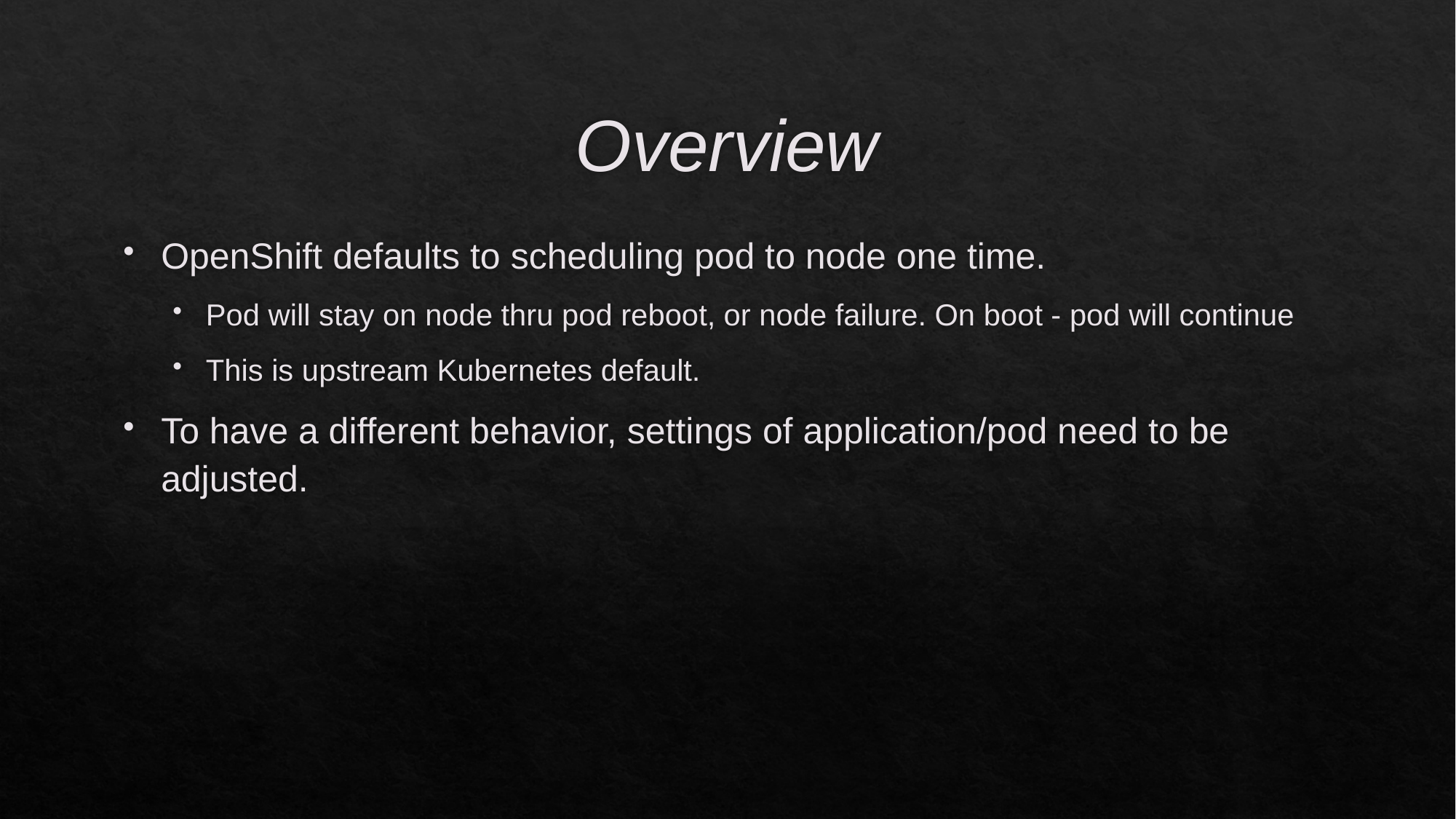

# Overview
OpenShift defaults to scheduling pod to node one time.
Pod will stay on node thru pod reboot, or node failure. On boot - pod will continue
This is upstream Kubernetes default.
To have a different behavior, settings of application/pod need to be adjusted.